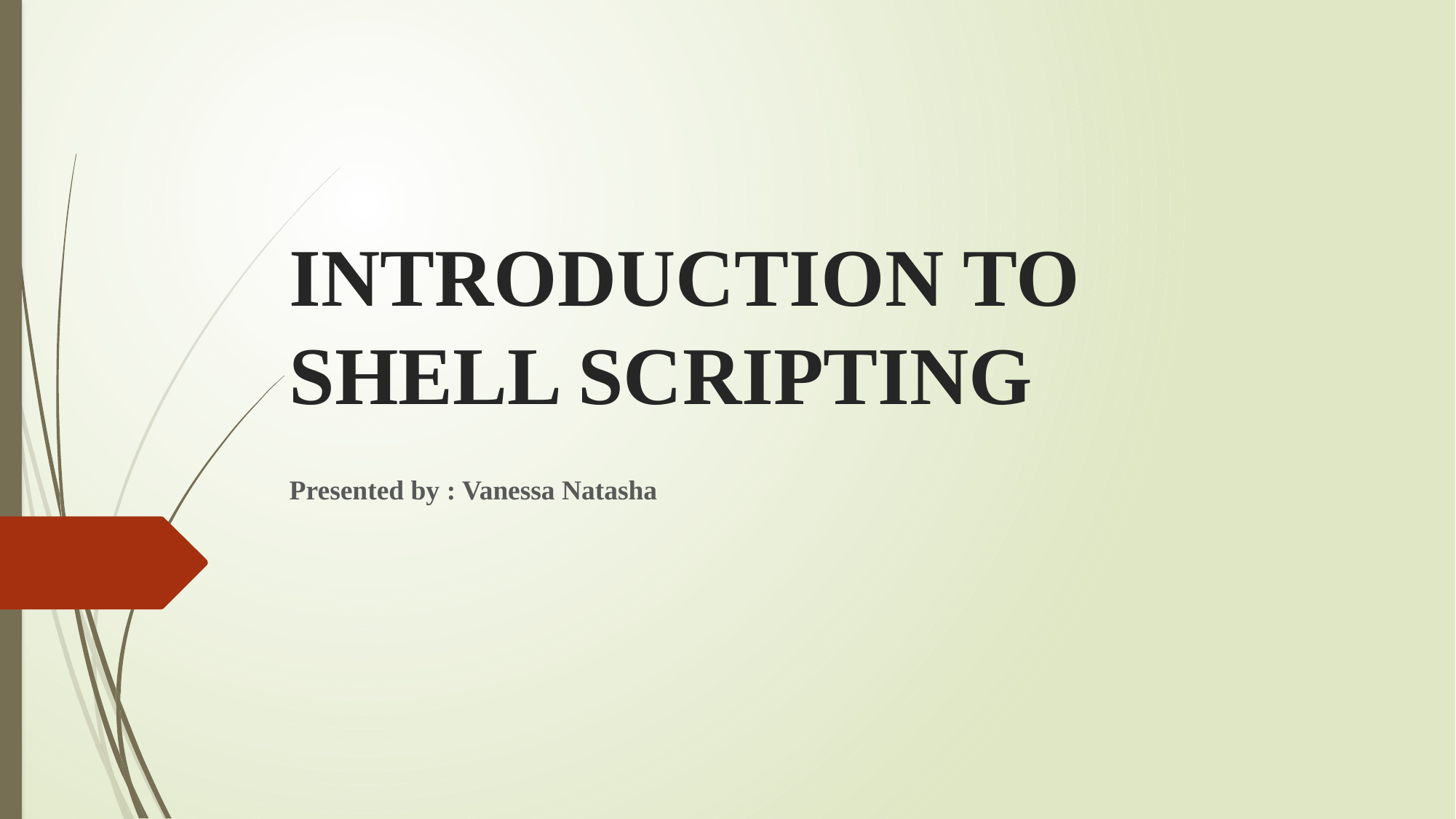

# INTRODUCTION TO SHELL SCRIPTING
Presented by : Vanessa Natasha